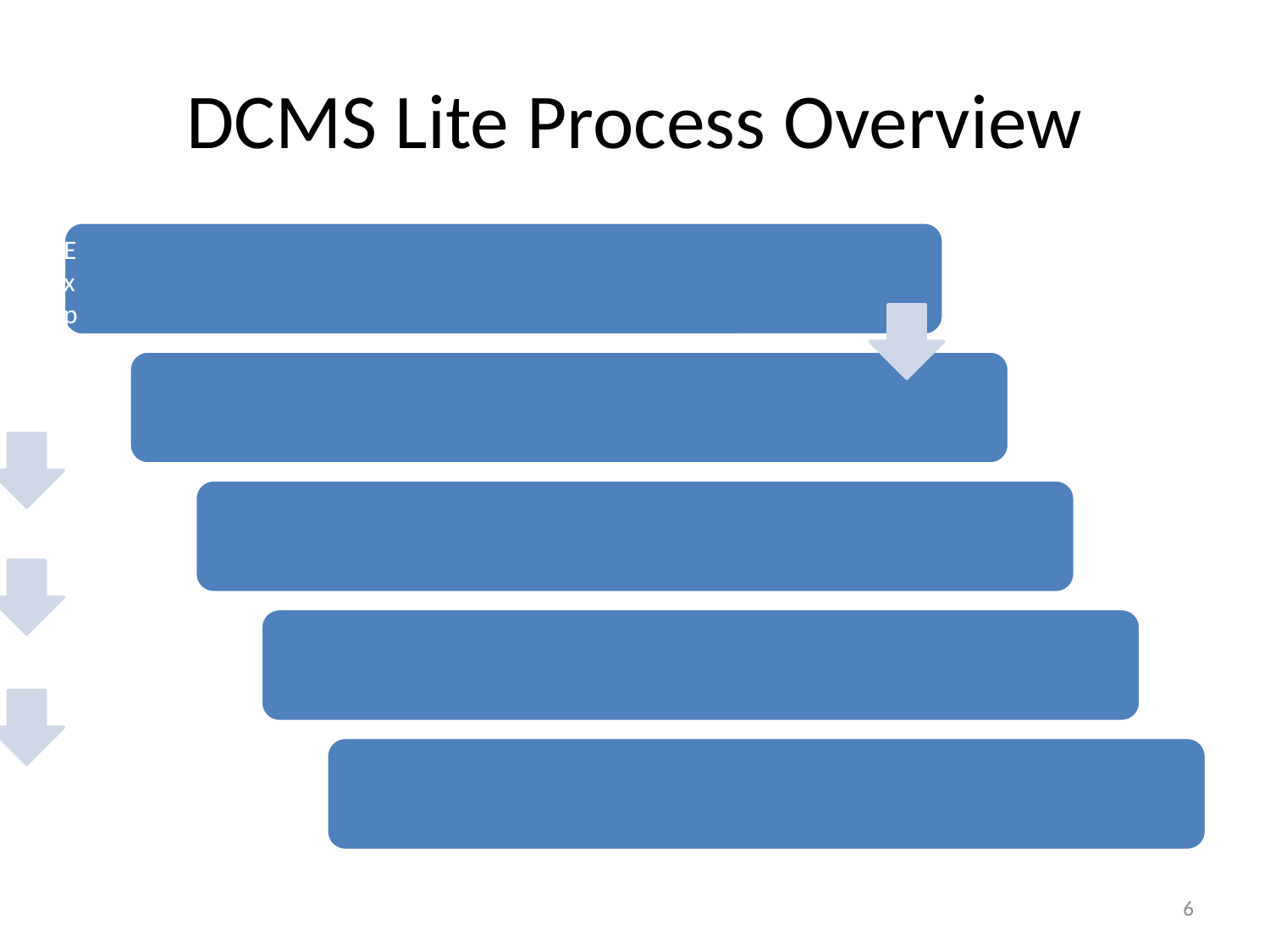

# DCMS Lite Process Overview
Importing Pickslips
Exporting Pickslips
6